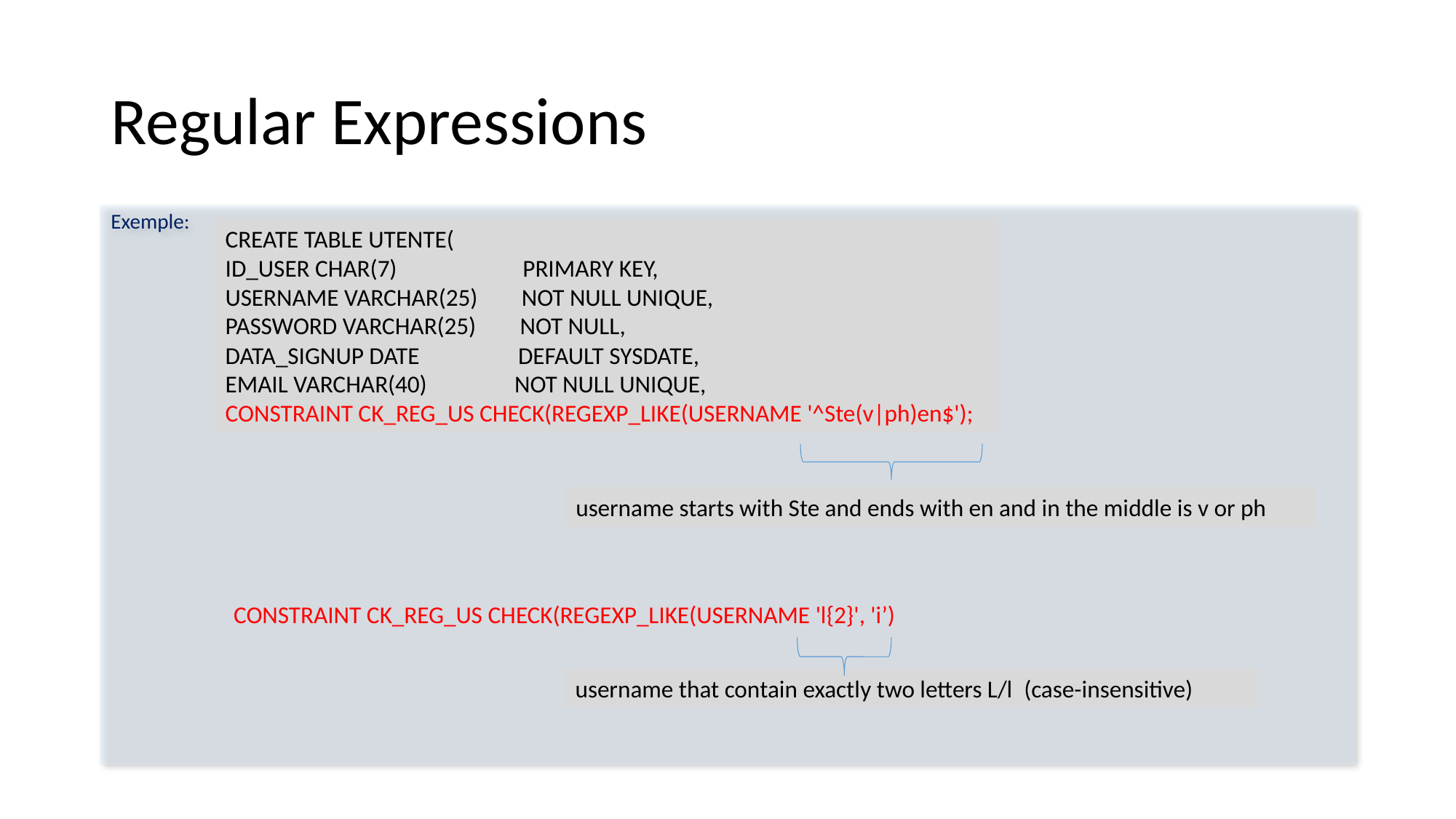

# Regular Expressions
Exemple:
CREATE TABLE UTENTE(
ID_USER CHAR(7)                       PRIMARY KEY,
USERNAME VARCHAR(25)        NOT NULL UNIQUE,
PASSWORD VARCHAR(25)        NOT NULL,
DATA_SIGNUP DATE                  DEFAULT SYSDATE,
EMAIL VARCHAR(40)                NOT NULL UNIQUE,
CONSTRAINT CK_REG_US CHECK(REGEXP_LIKE(USERNAME '^Ste(v|ph)en$');

username starts with Ste and ends with en and in the middle is v or ph
CONSTRAINT CK_REG_US CHECK(REGEXP_LIKE(USERNAME 'l{2}', 'i’)

username that contain exactly two letters L/l  (case-insensitive)